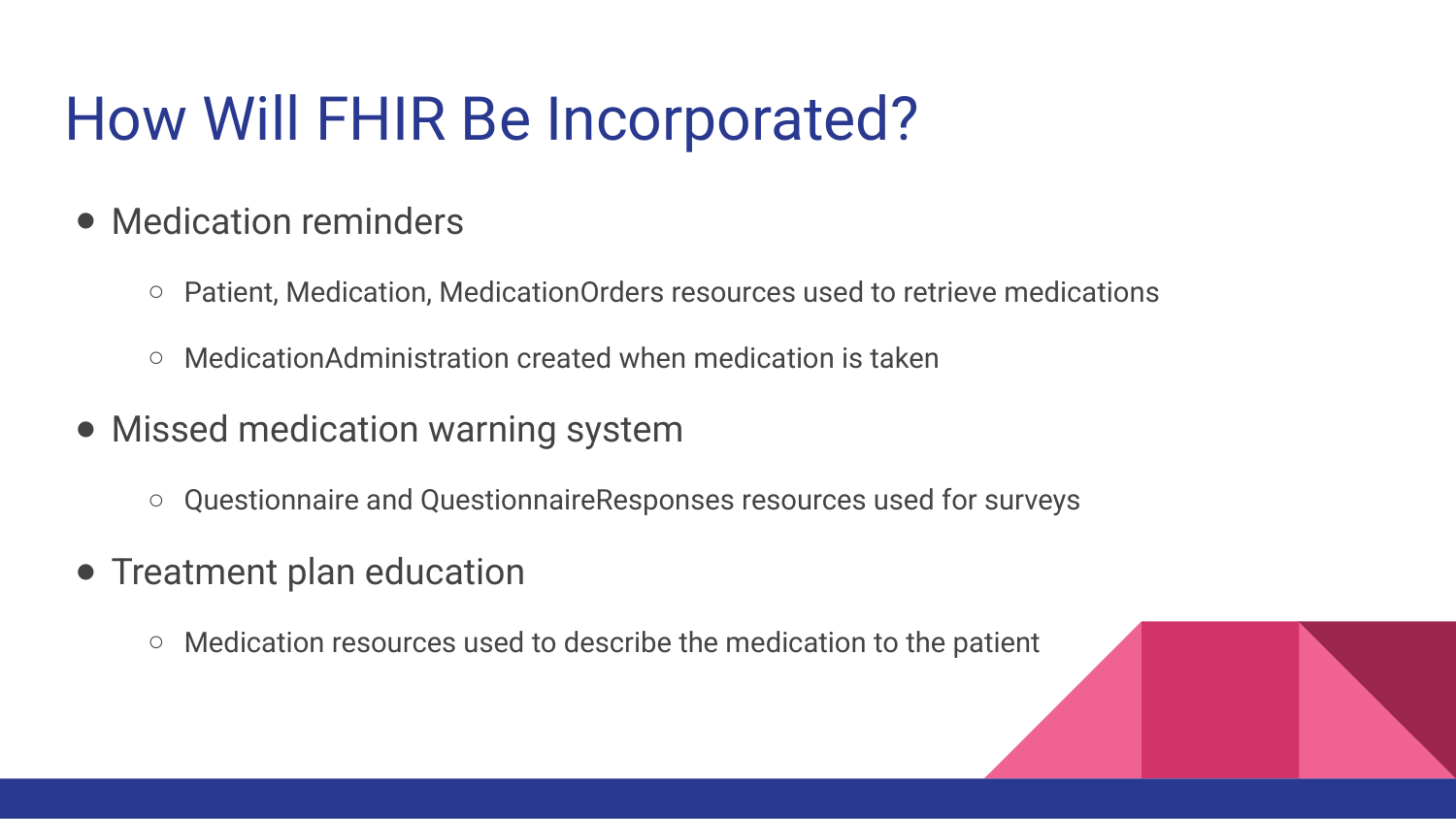

# How Will FHIR Be Incorporated?
Medication reminders
Patient, Medication, MedicationOrders resources used to retrieve medications
MedicationAdministration created when medication is taken
Missed medication warning system
Questionnaire and QuestionnaireResponses resources used for surveys
Treatment plan education
Medication resources used to describe the medication to the patient